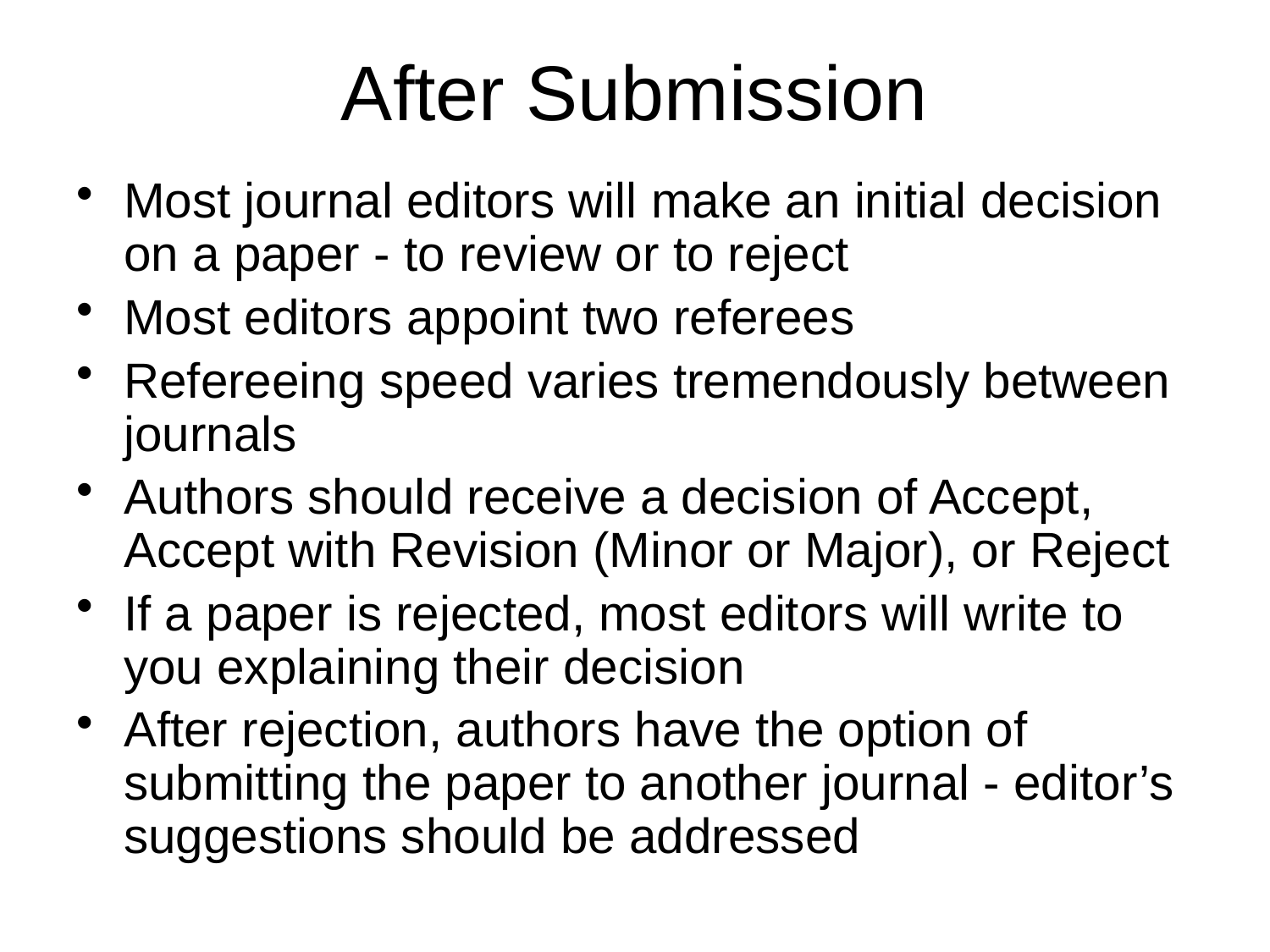

# After Submission
Most journal editors will make an initial decision on a paper - to review or to reject
Most editors appoint two referees
Refereeing speed varies tremendously between journals
Authors should receive a decision of Accept, Accept with Revision (Minor or Major), or Reject
If a paper is rejected, most editors will write to you explaining their decision
After rejection, authors have the option of submitting the paper to another journal - editor’s suggestions should be addressed